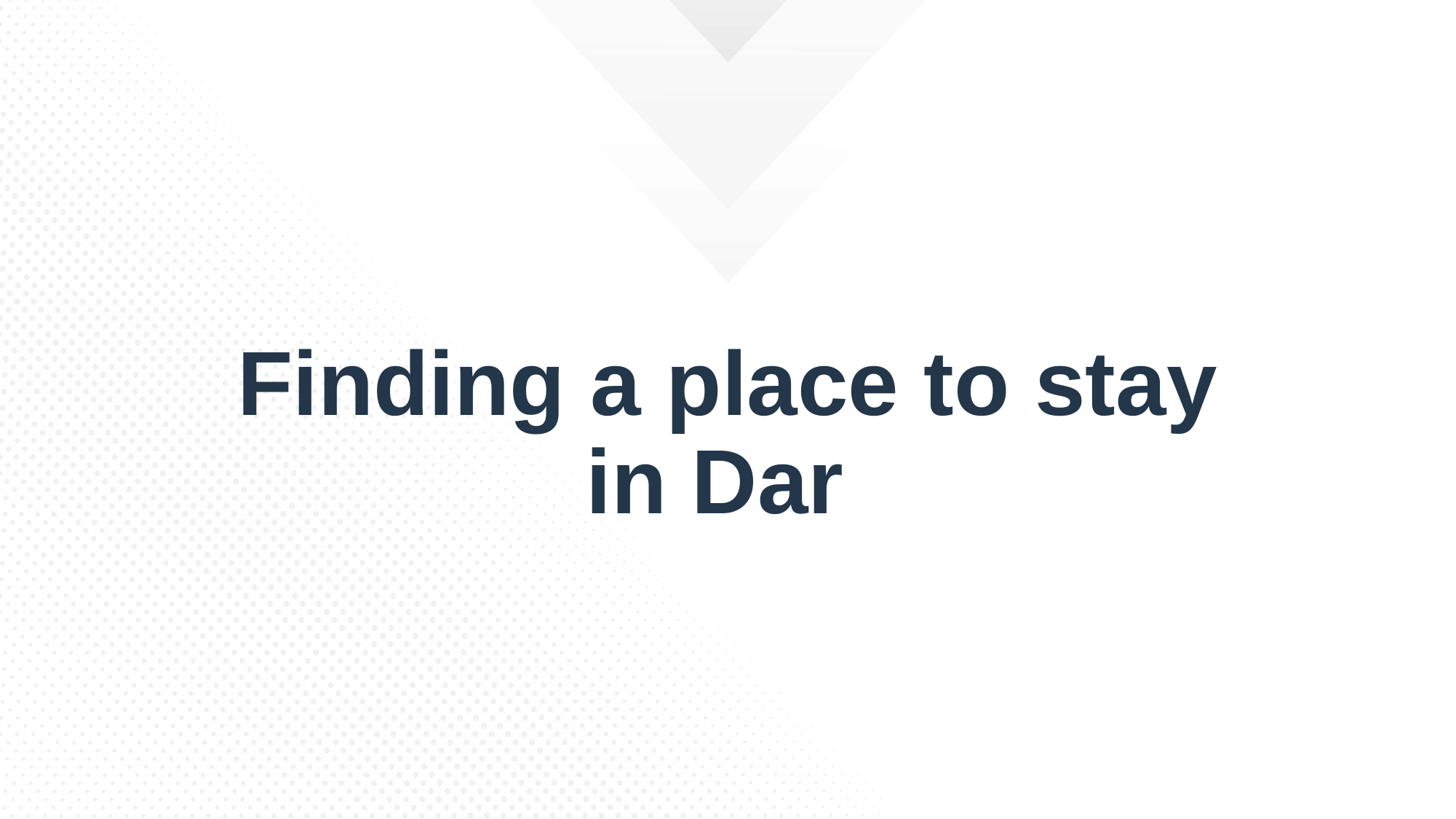

# Finding a place to stay in Dar